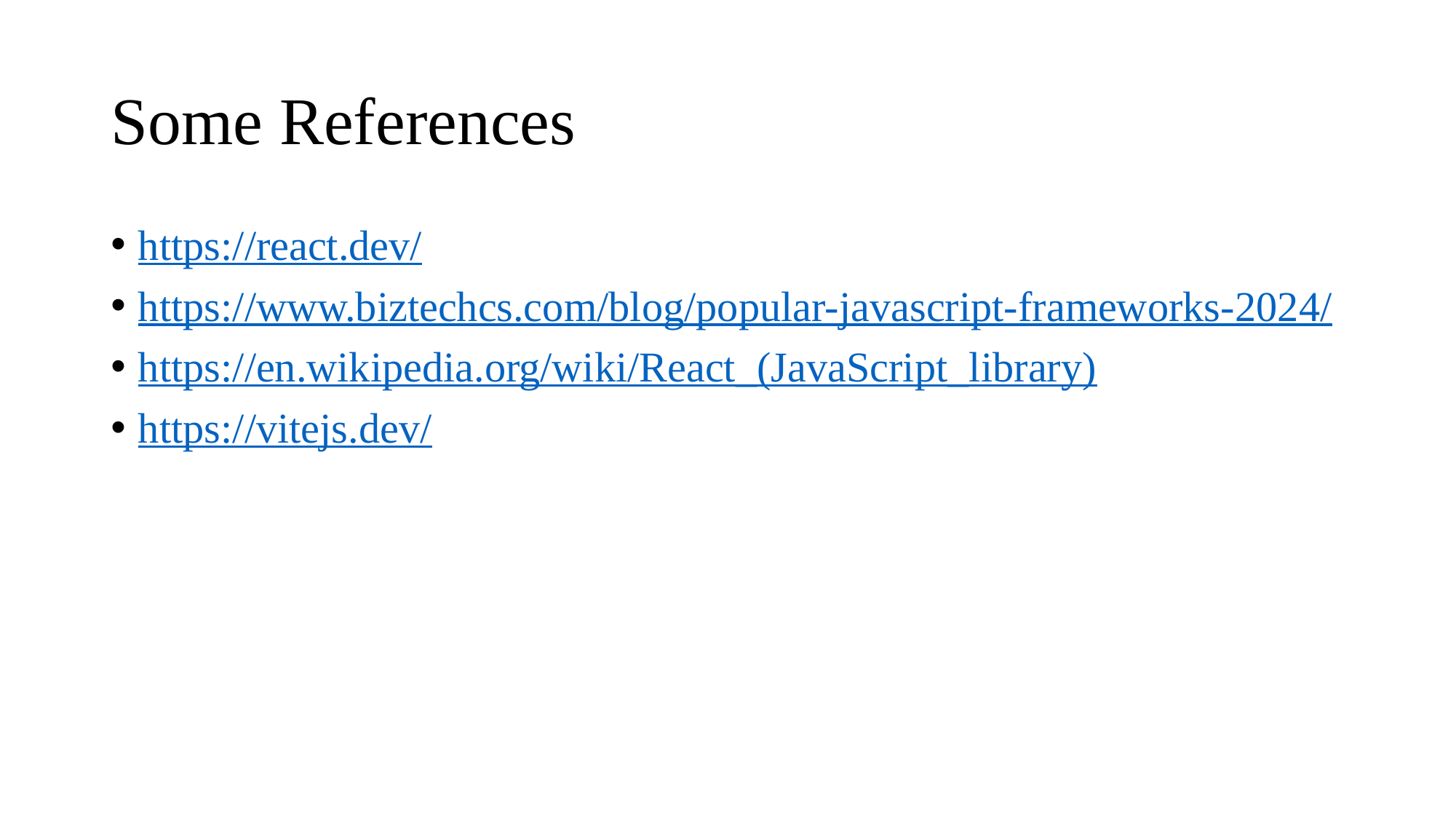

# Some References
https://react.dev/
https://www.biztechcs.com/blog/popular-javascript-frameworks-2024/
https://en.wikipedia.org/wiki/React_(JavaScript_library)
https://vitejs.dev/